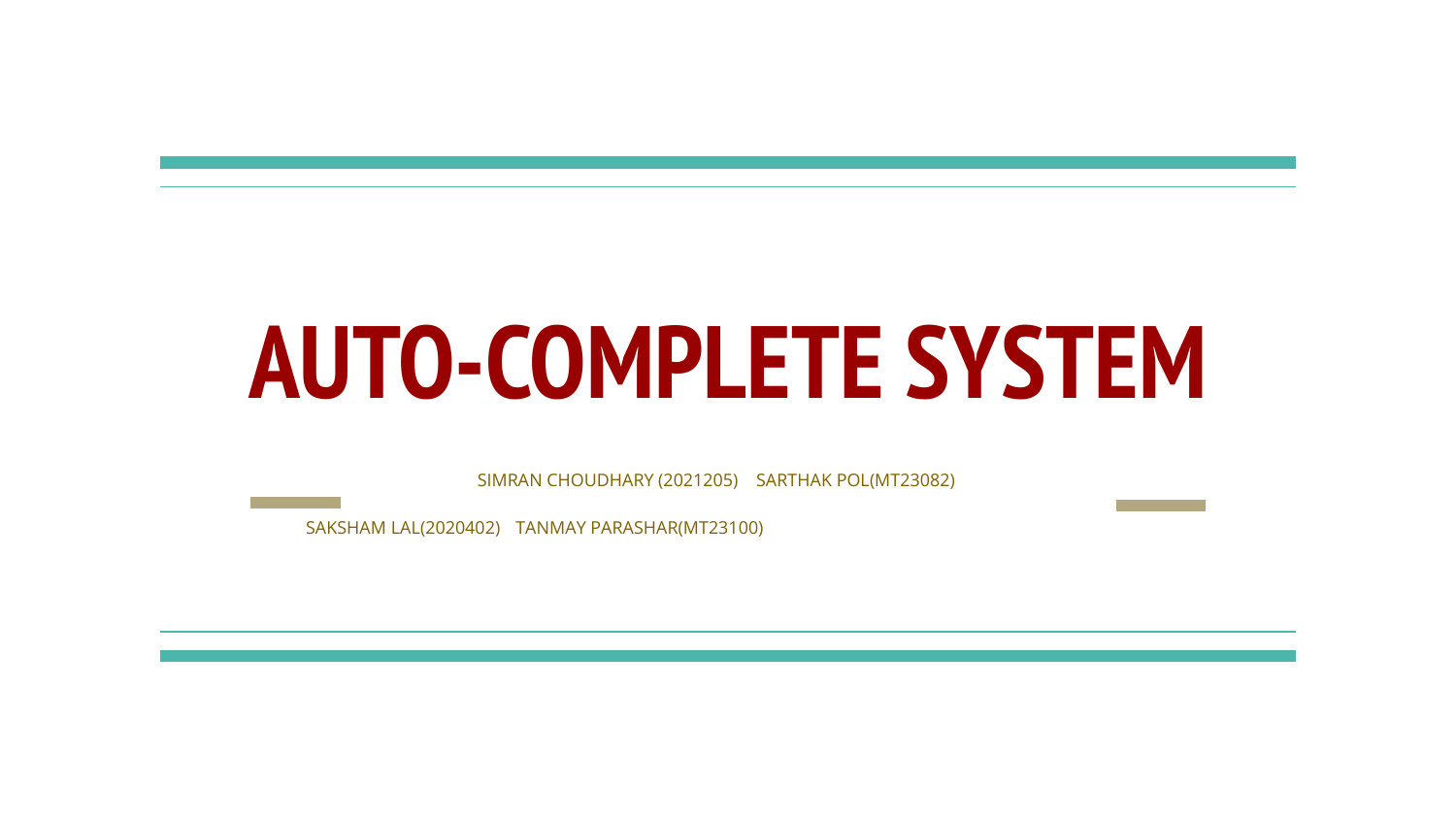

# AUTO-COMPLETE SYSTEM
SIMRAN CHOUDHARY (2021205)    SARTHAK POL(MT23082)

   		SAKSHAM LAL(2020402)	TANMAY PARASHAR(MT23100)